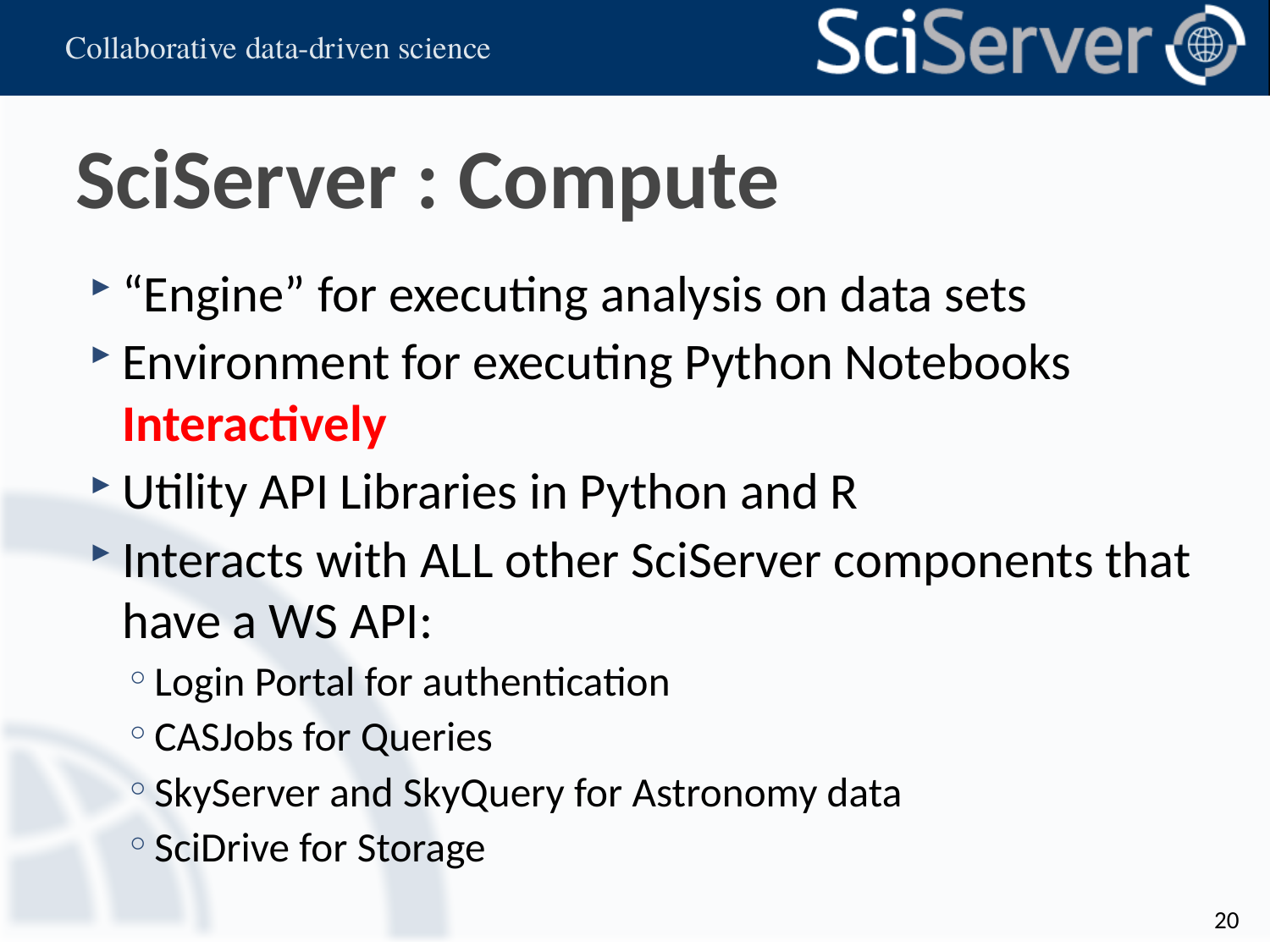

# SciServer : Compute
“Engine” for executing analysis on data sets
Environment for executing Python Notebooks Interactively
Utility API Libraries in Python and R
Interacts with ALL other SciServer components that have a WS API:
Login Portal for authentication
CASJobs for Queries
SkyServer and SkyQuery for Astronomy data
SciDrive for Storage

20